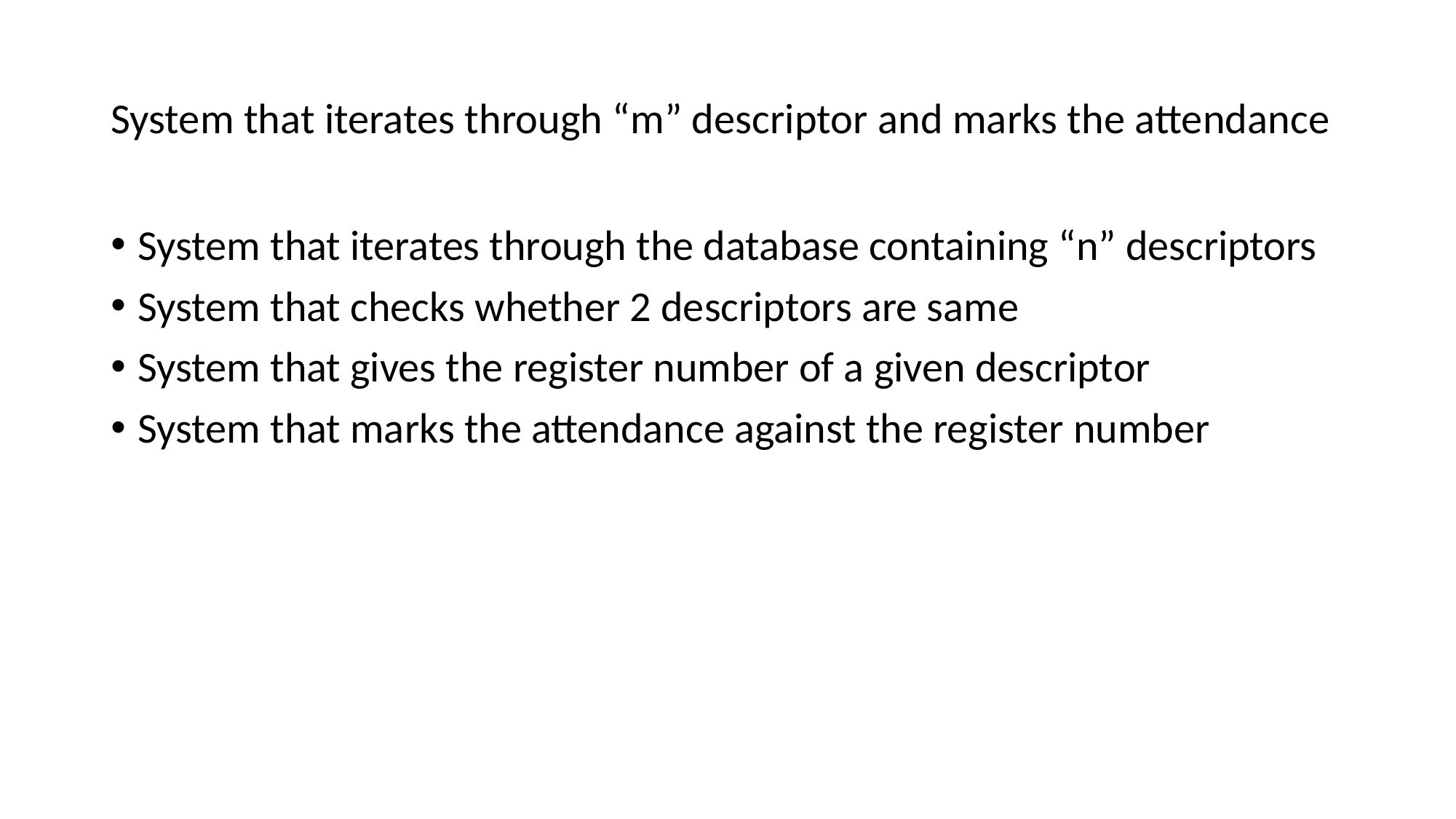

# System that iterates through “m” descriptor and marks the attendance
System that iterates through the database containing “n” descriptors
System that checks whether 2 descriptors are same
System that gives the register number of a given descriptor
System that marks the attendance against the register number